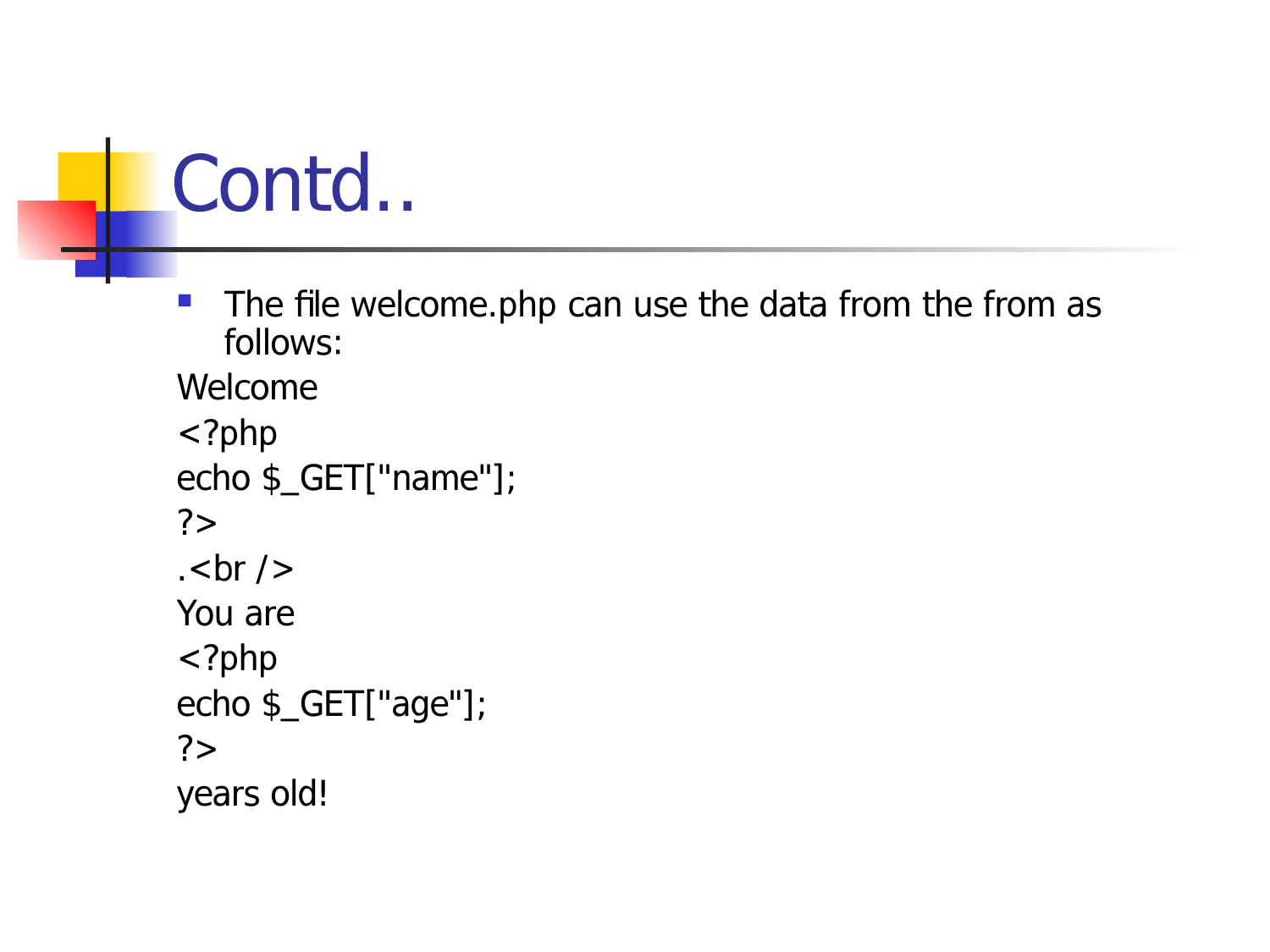

# Contd..
The file welcome.php can use the data from the from as follows:
Welcome
<?php
echo $_GET["name"];
?>
.<br />
You are
<?php
echo $_GET["age"];
?>
years old!